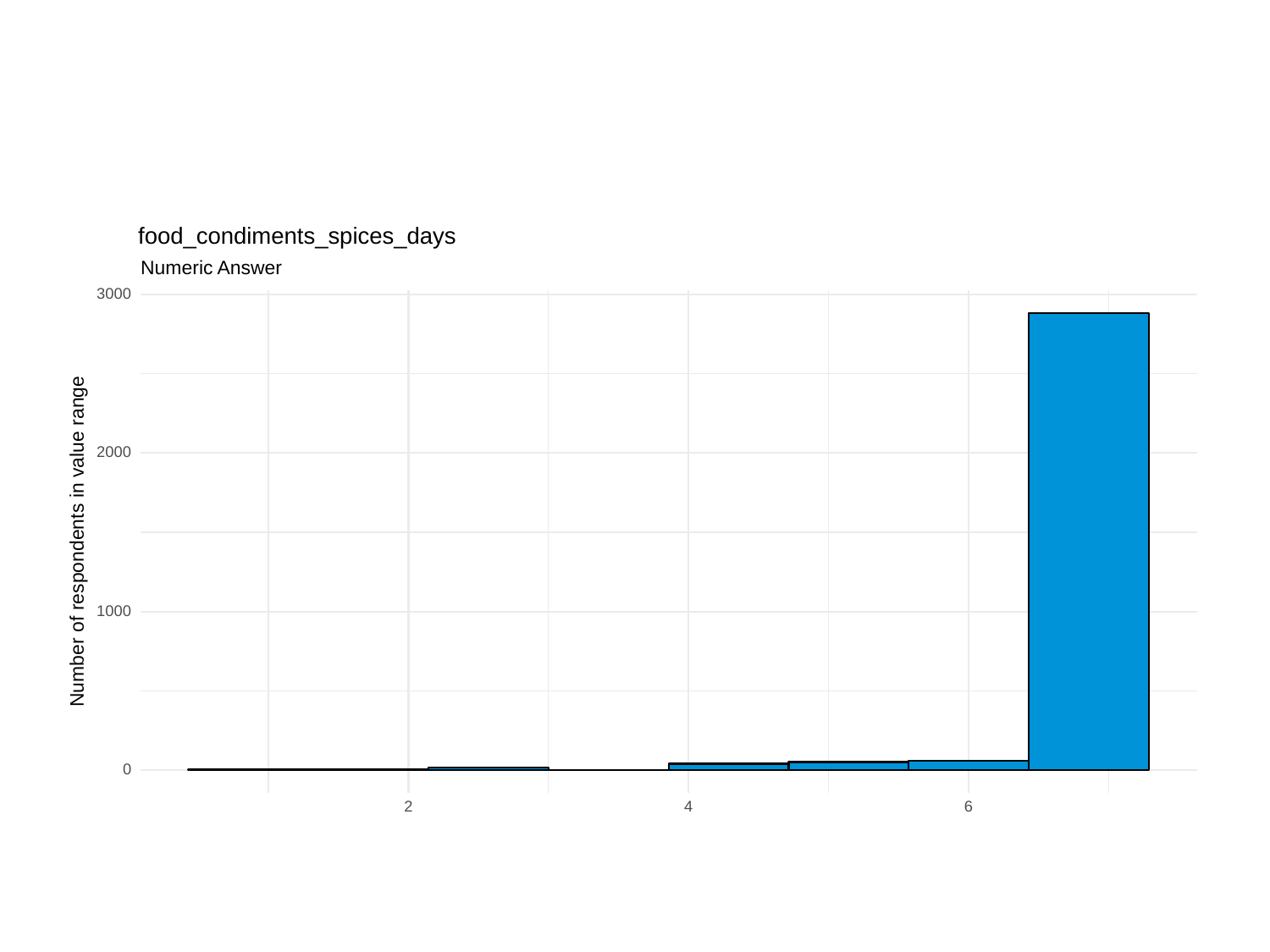

food_condiments_spices_days
Numeric Answer
3000

2000

Number of respondents in value range
1000

0

6
2
4